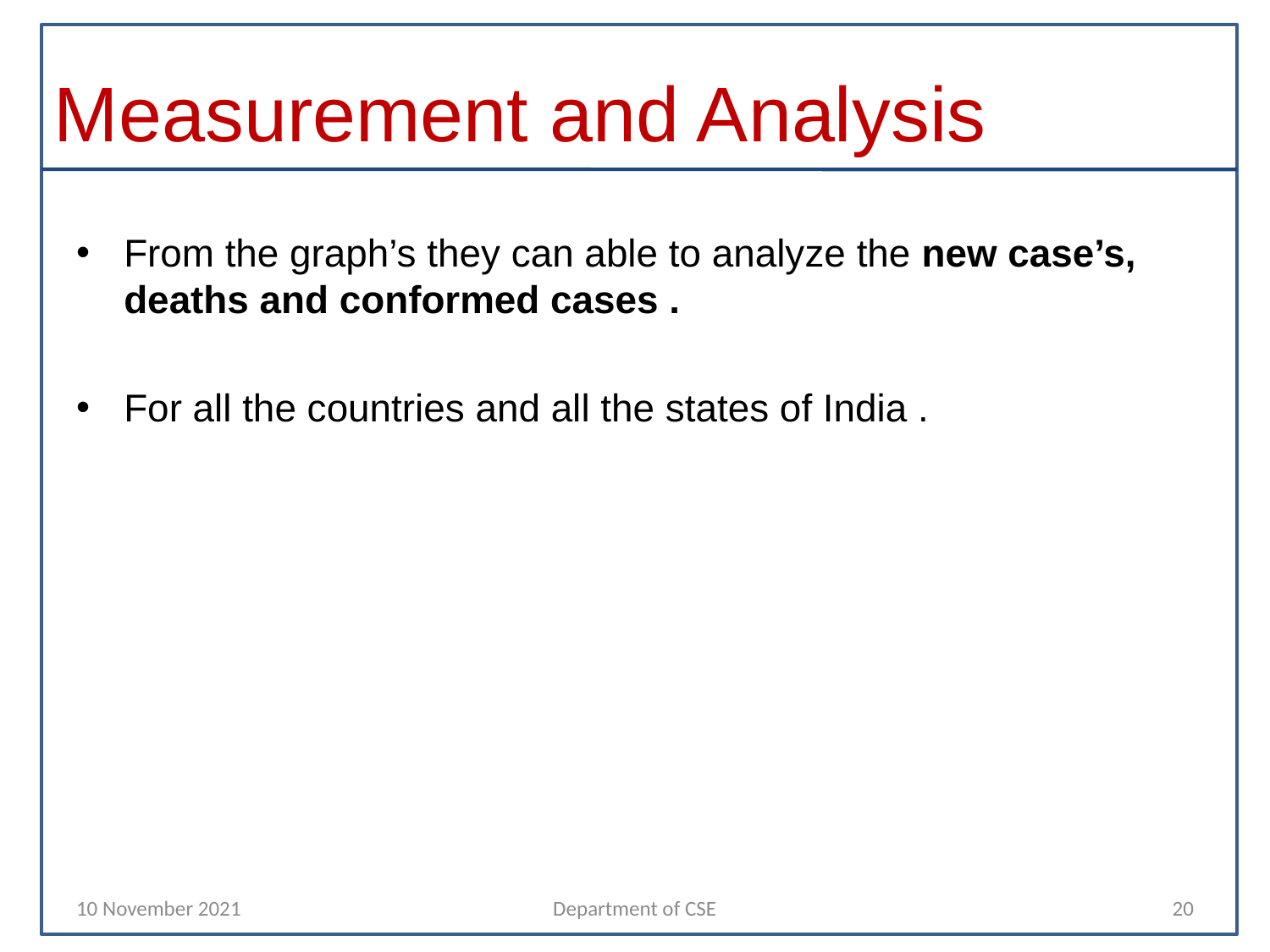

# Measurement and Analysis
From the graph’s they can able to analyze the new case’s, deaths and conformed cases .

For all the countries and all the states of India .
10 November 2021
Department of CSE
20